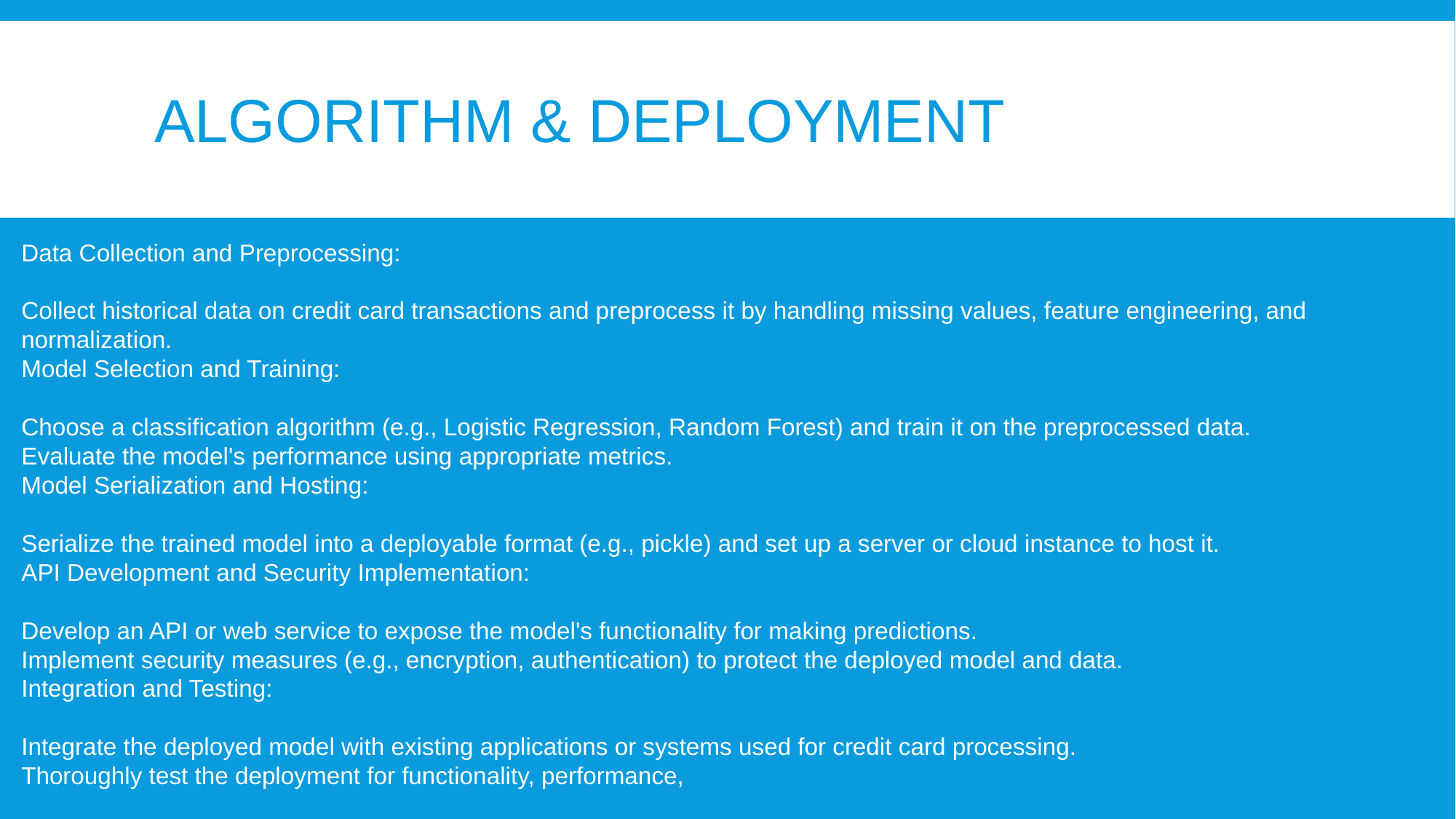

# ALGORITHM & DEPLOYMENT

Data Collection and Preprocessing:

Collect historical data on credit card transactions and preprocess it by handling missing values, feature engineering, and normalization.
Model Selection and Training:

Choose a classification algorithm (e.g., Logistic Regression, Random Forest) and train it on the preprocessed data.
Evaluate the model's performance using appropriate metrics.
Model Serialization and Hosting:

Serialize the trained model into a deployable format (e.g., pickle) and set up a server or cloud instance to host it.
API Development and Security Implementation:

Develop an API or web service to expose the model's functionality for making predictions.
Implement security measures (e.g., encryption, authentication) to protect the deployed model and data.
Integration and Testing:

Integrate the deployed model with existing applications or systems used for credit card processing.
Thoroughly test the deployment for functionality, performance,